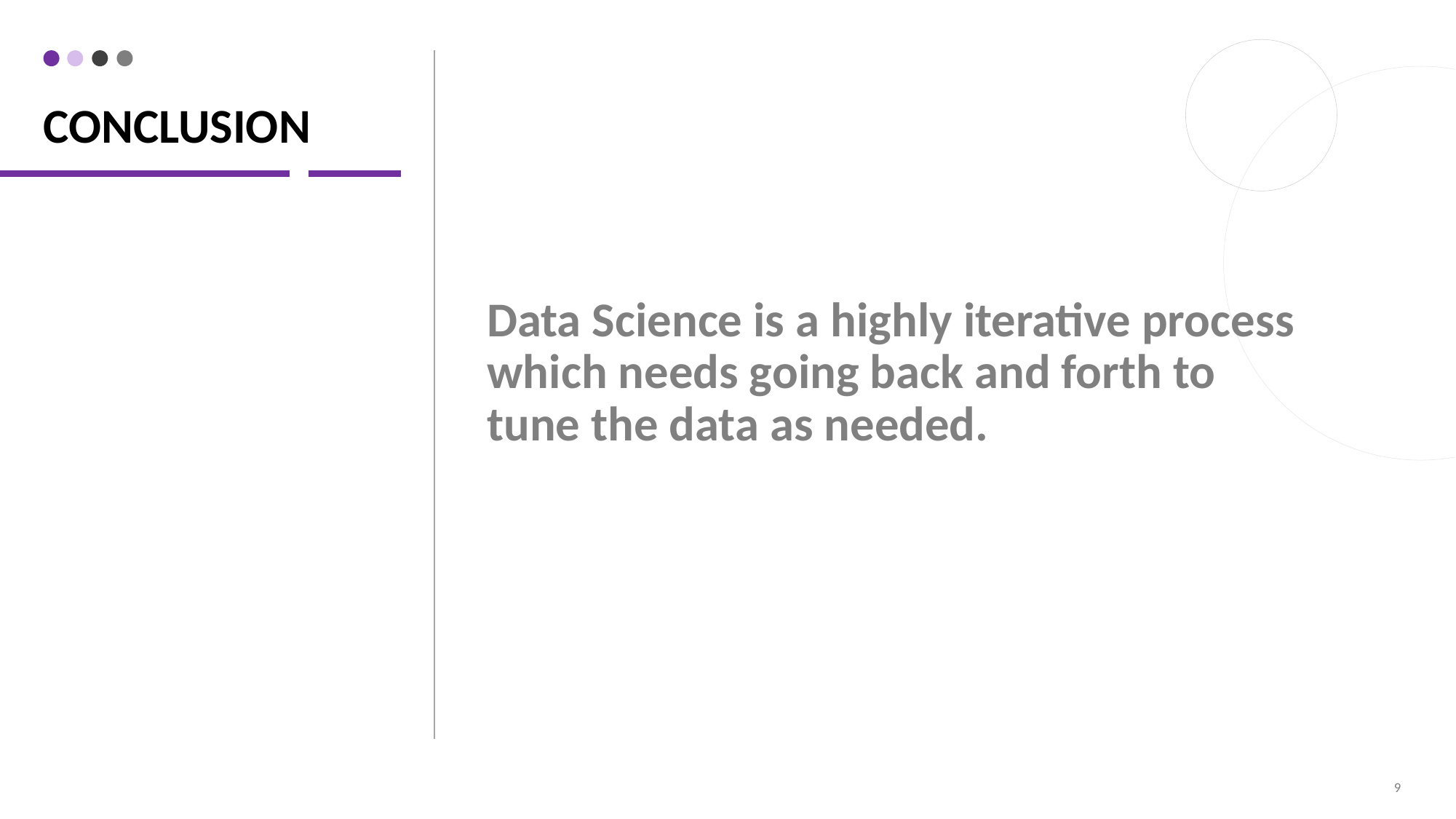

# Conclusion
Data Science is a highly iterative process which needs going back and forth to tune the data as needed.

9